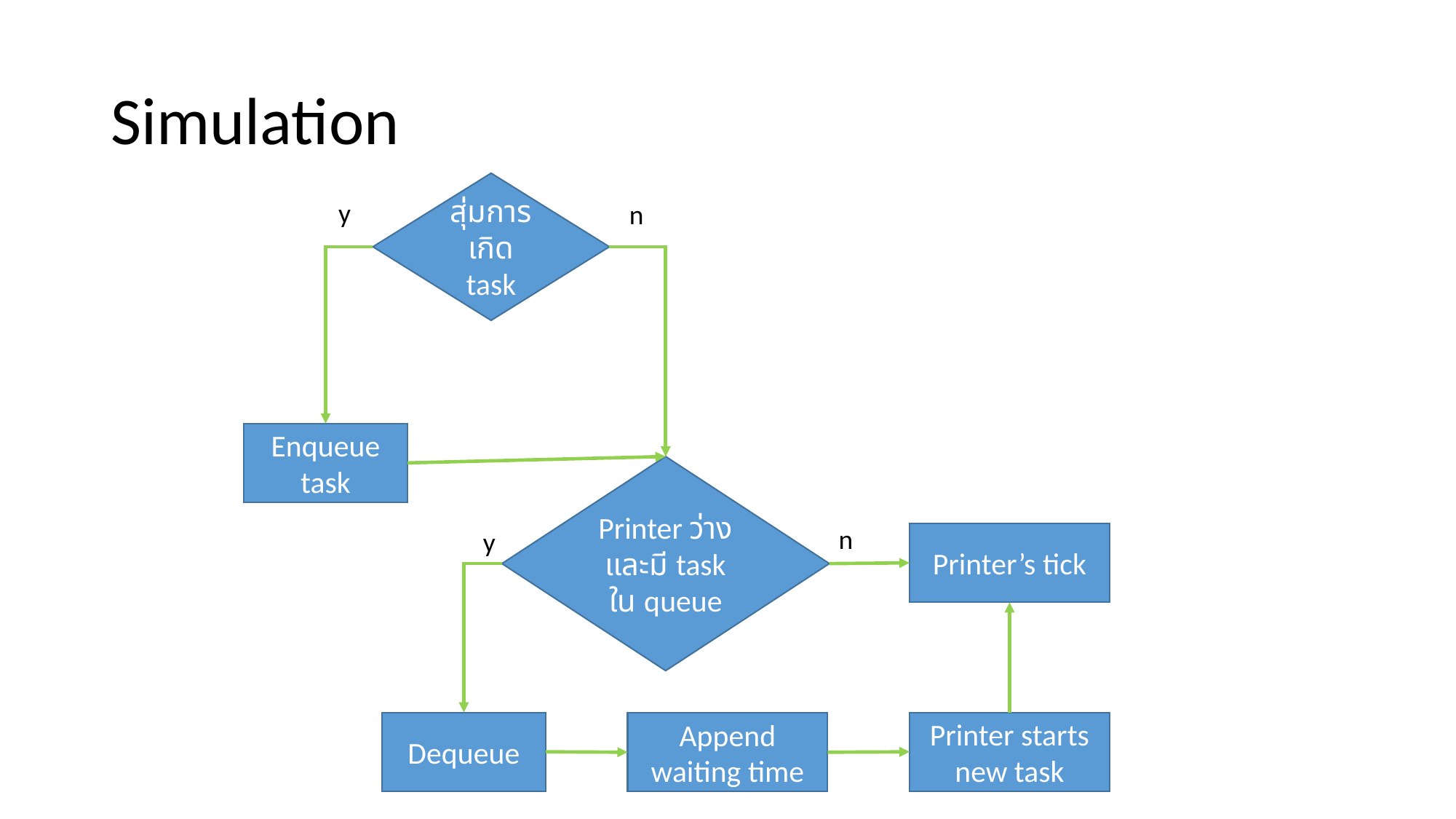

# Simulation
สุ่มการเกิด task
y
n
Enqueue task
Printer ว่าง และมี task ใน queue
n
y
Printer’s tick
Printer starts new task
Dequeue
Append waiting time